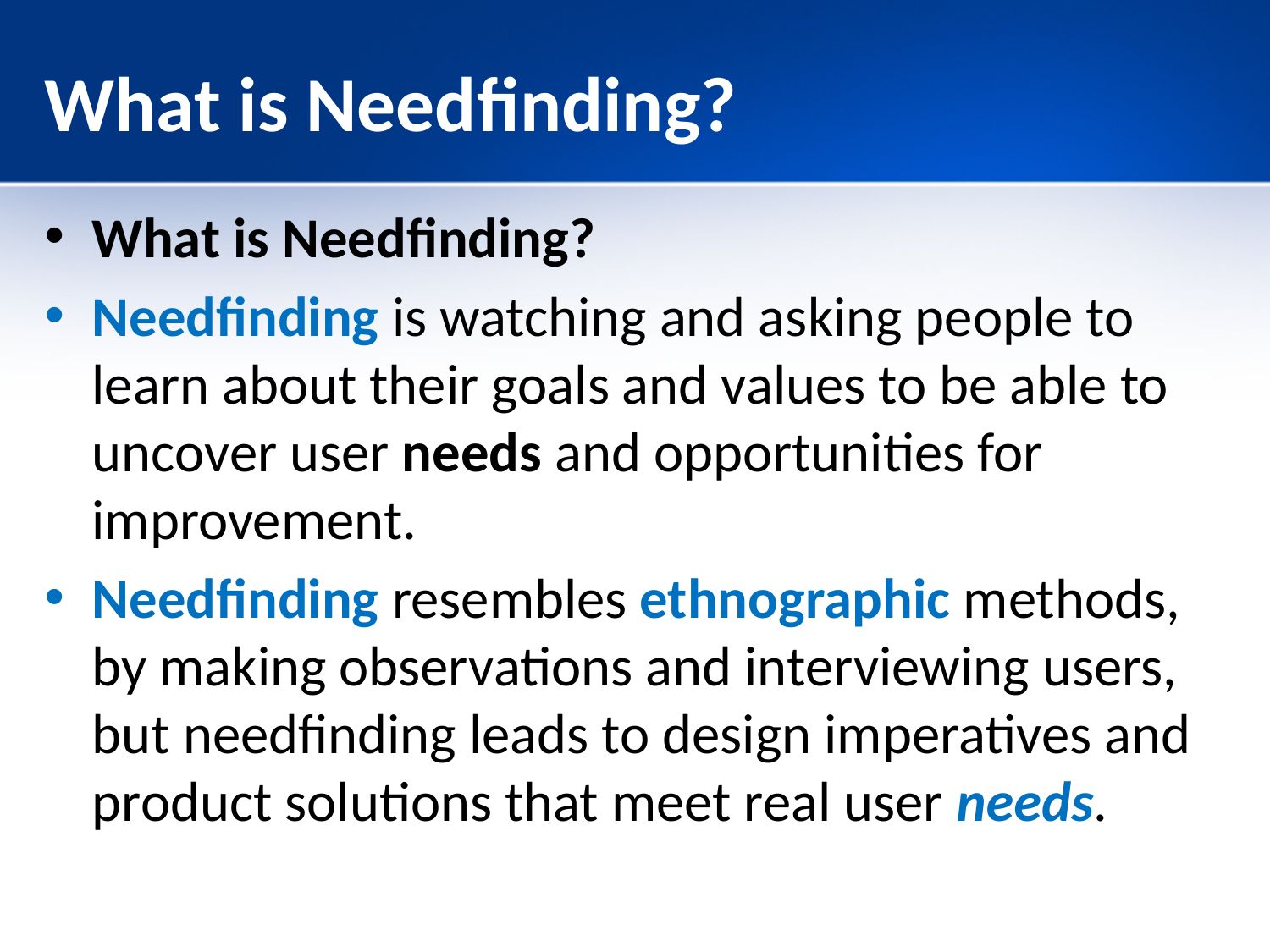

# What is Needfinding?
What is Needfinding?
Needfinding is watching and asking people to learn about their goals and values to be able to uncover user needs and opportunities for improvement.
Needfinding resembles ethnographic methods, by making observations and interviewing users, but needfinding leads to design imperatives and product solutions that meet real user needs.